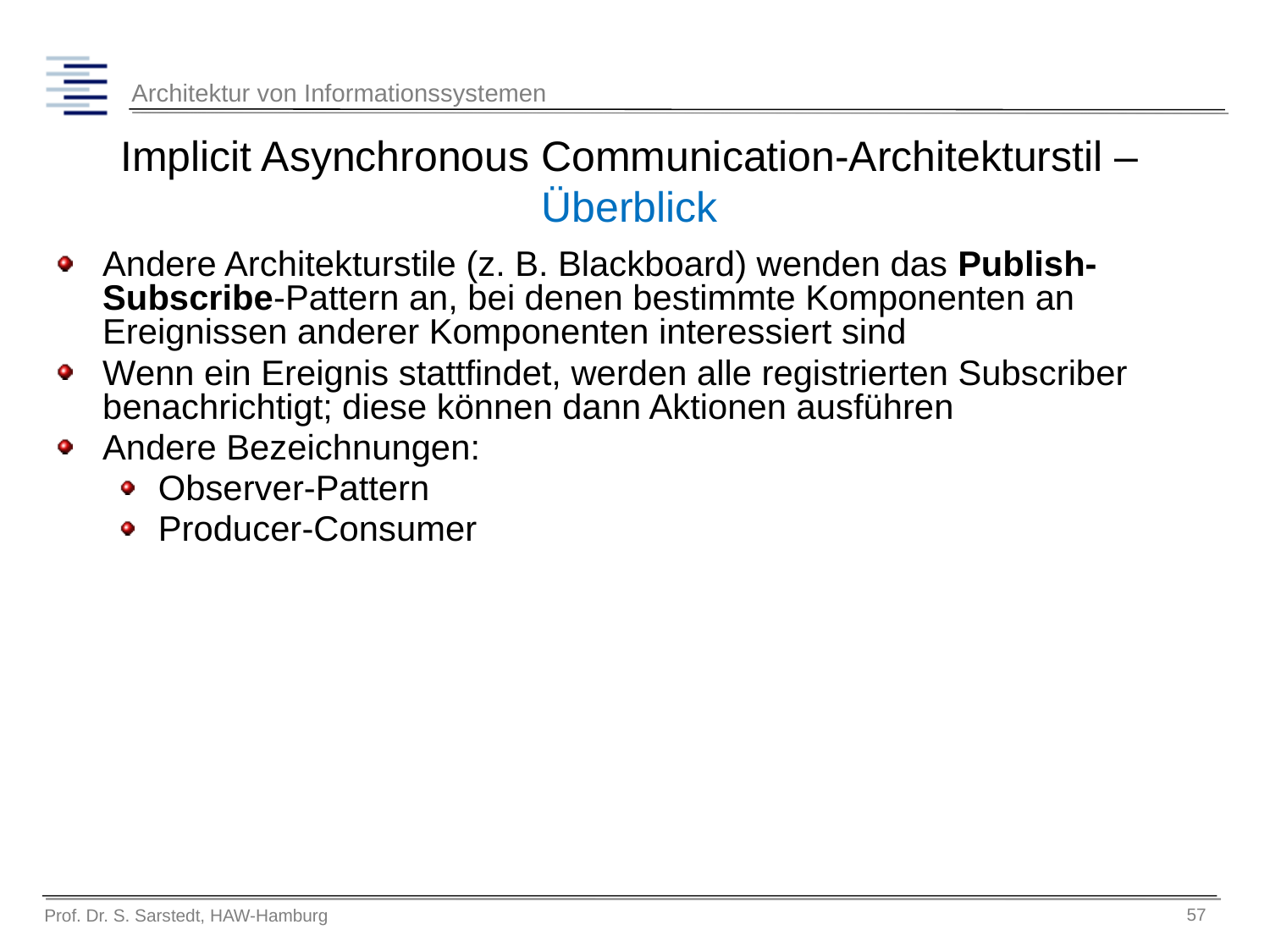

# Implicit Asynchronous Communication-Architekturstil – Überblick
Andere Architekturstile (z. B. Blackboard) wenden das Publish-Subscribe-Pattern an, bei denen bestimmte Komponenten an Ereignissen anderer Komponenten interessiert sind
Wenn ein Ereignis stattfindet, werden alle registrierten Subscriber benachrichtigt; diese können dann Aktionen ausführen
Andere Bezeichnungen:
Observer-Pattern
Producer-Consumer